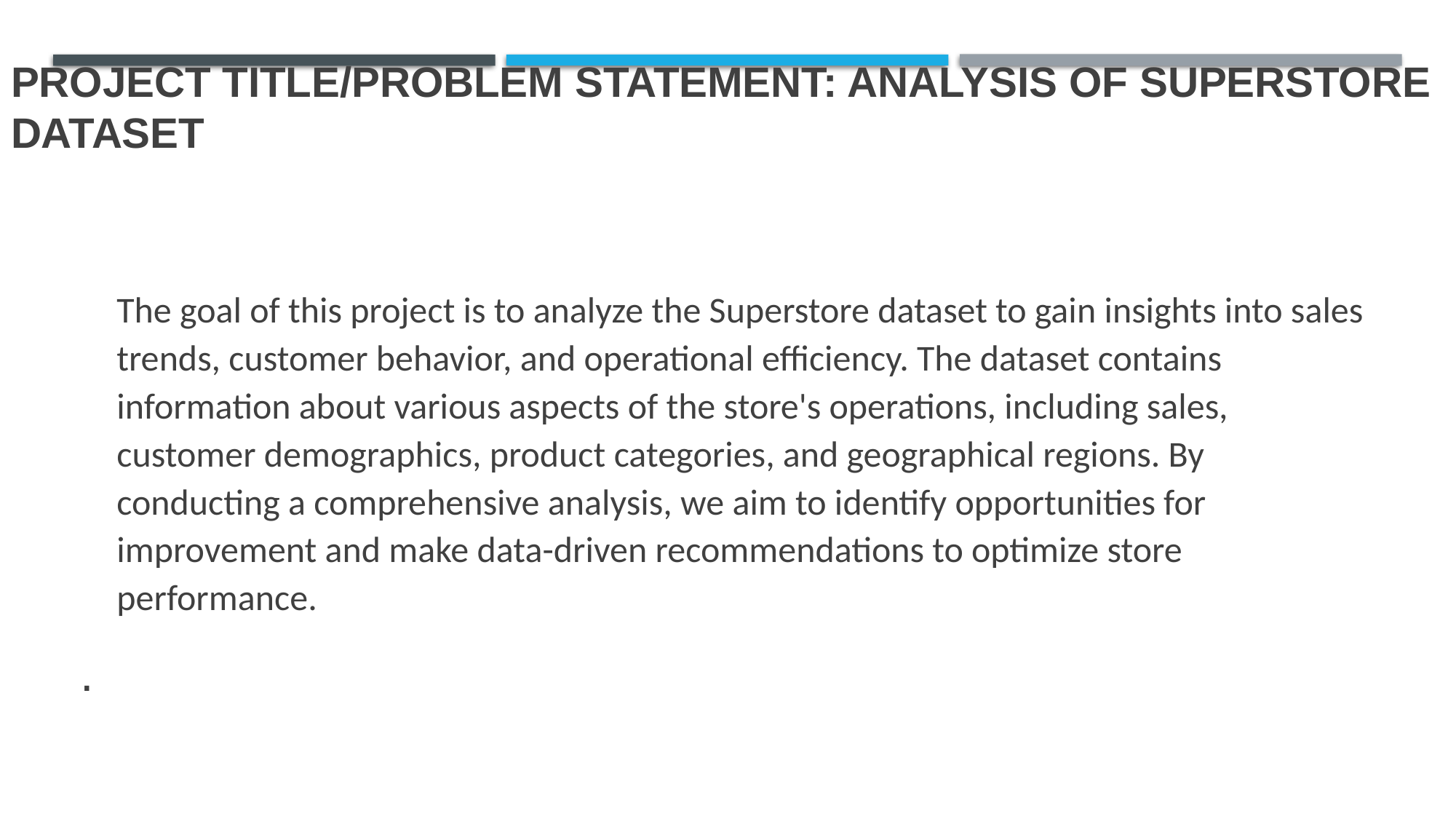

# PROJECT TITLE/Problem Statement: ANALYSIS OF SUPERSTORE DATASET
	The goal of this project is to analyze the Superstore dataset to gain insights into sales trends, customer behavior, and operational efficiency. The dataset contains information about various aspects of the store's operations, including sales, customer demographics, product categories, and geographical regions. By conducting a comprehensive analysis, we aim to identify opportunities for improvement and make data-driven recommendations to optimize store performance.
.